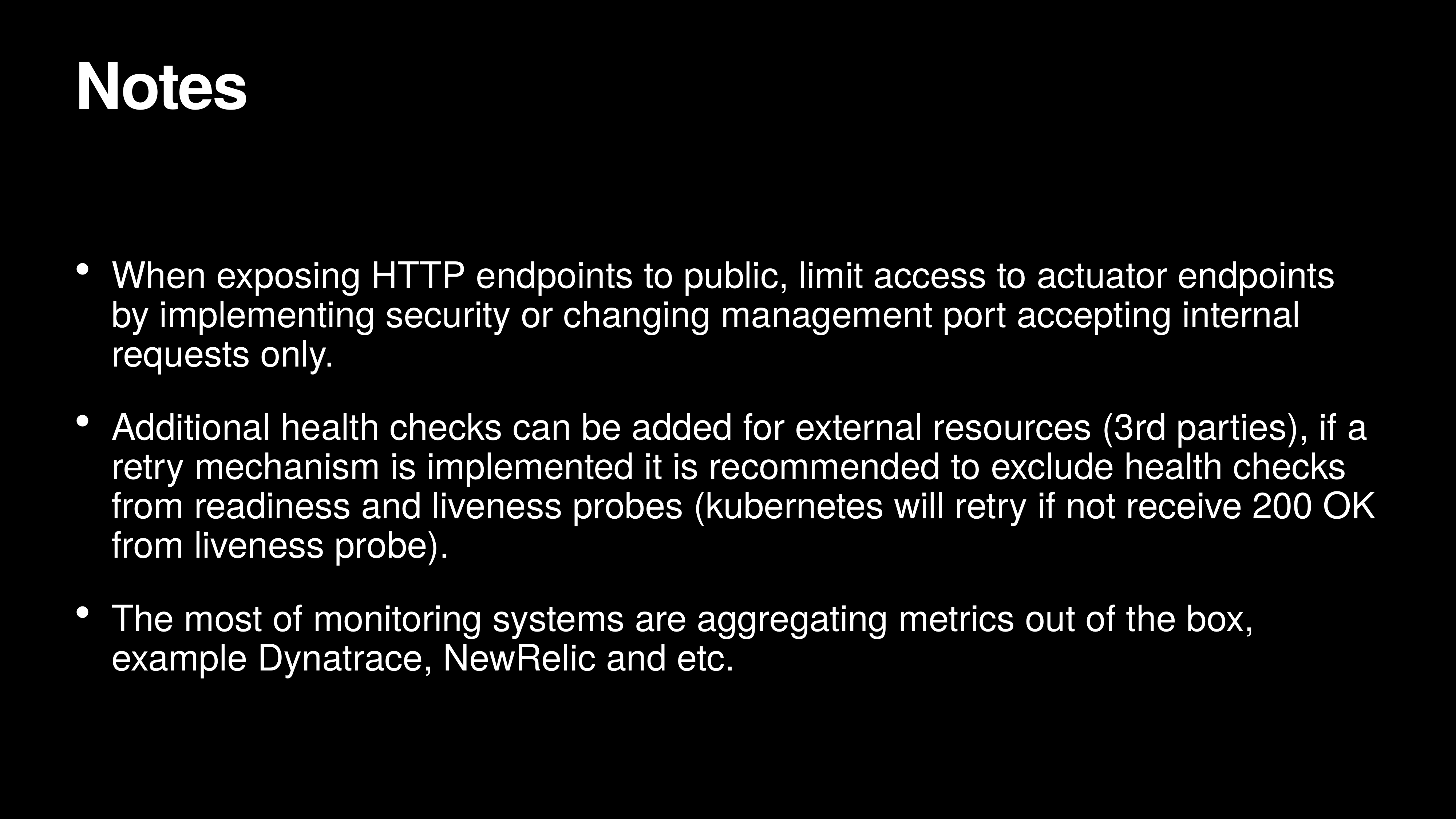

14
# Notes
When exposing HTTP endpoints to public, limit access to actuator endpoints by implementing security or changing management port accepting internal requests only.
Additional health checks can be added for external resources (3rd parties), if a retry mechanism is implemented it is recommended to exclude health checks from readiness and liveness probes (kubernetes will retry if not receive 200 OK from liveness probe).
The most of monitoring systems are aggregating metrics out of the box, example Dynatrace, NewRelic and etc.